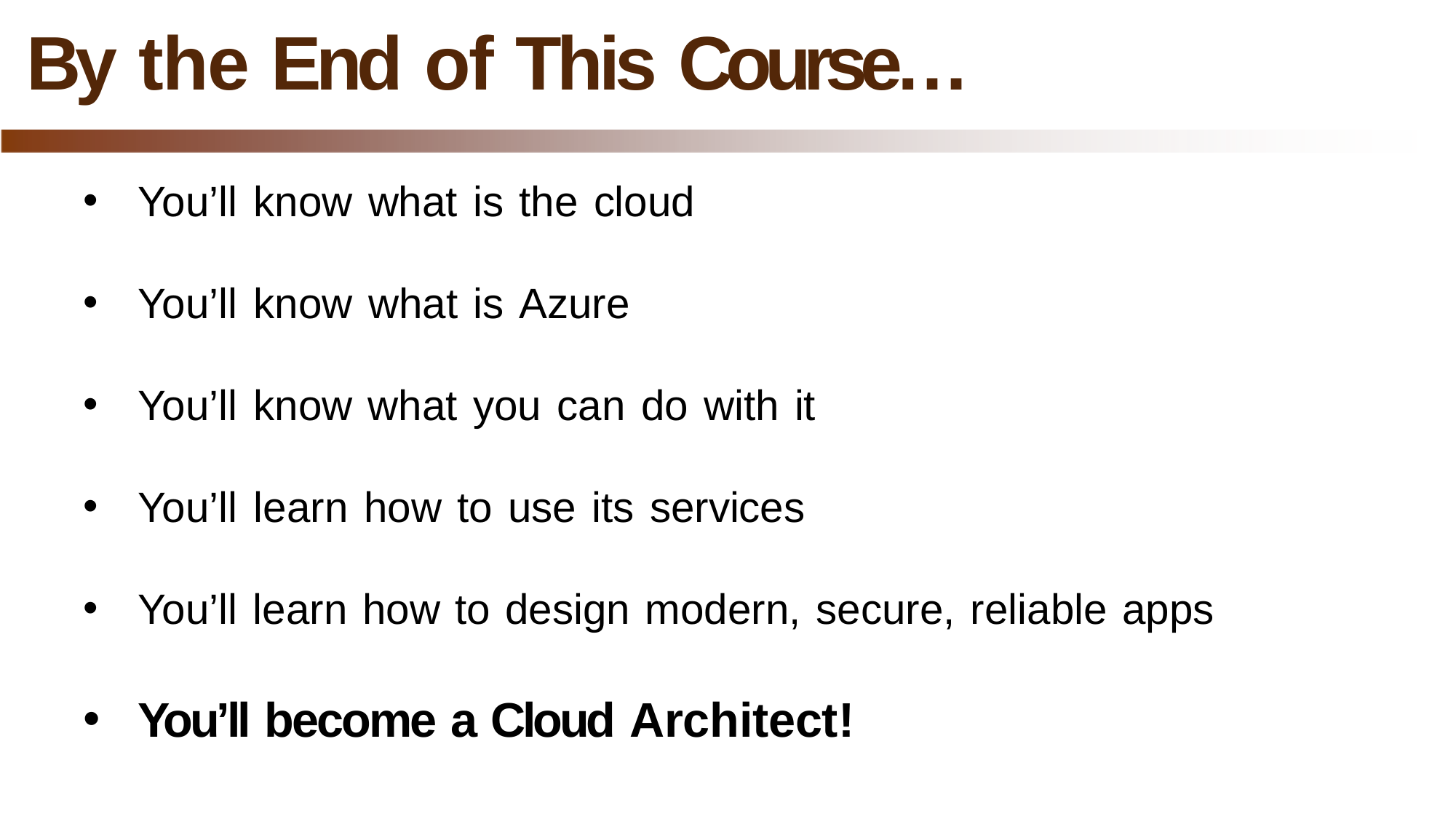

# By the End of This Course…
You’ll know what is the cloud

You’ll know what is Azure

You’ll know what you can do with it

You’ll learn how to use its services

You’ll learn how to design modern, secure, reliable apps

You’ll become a Cloud Architect!